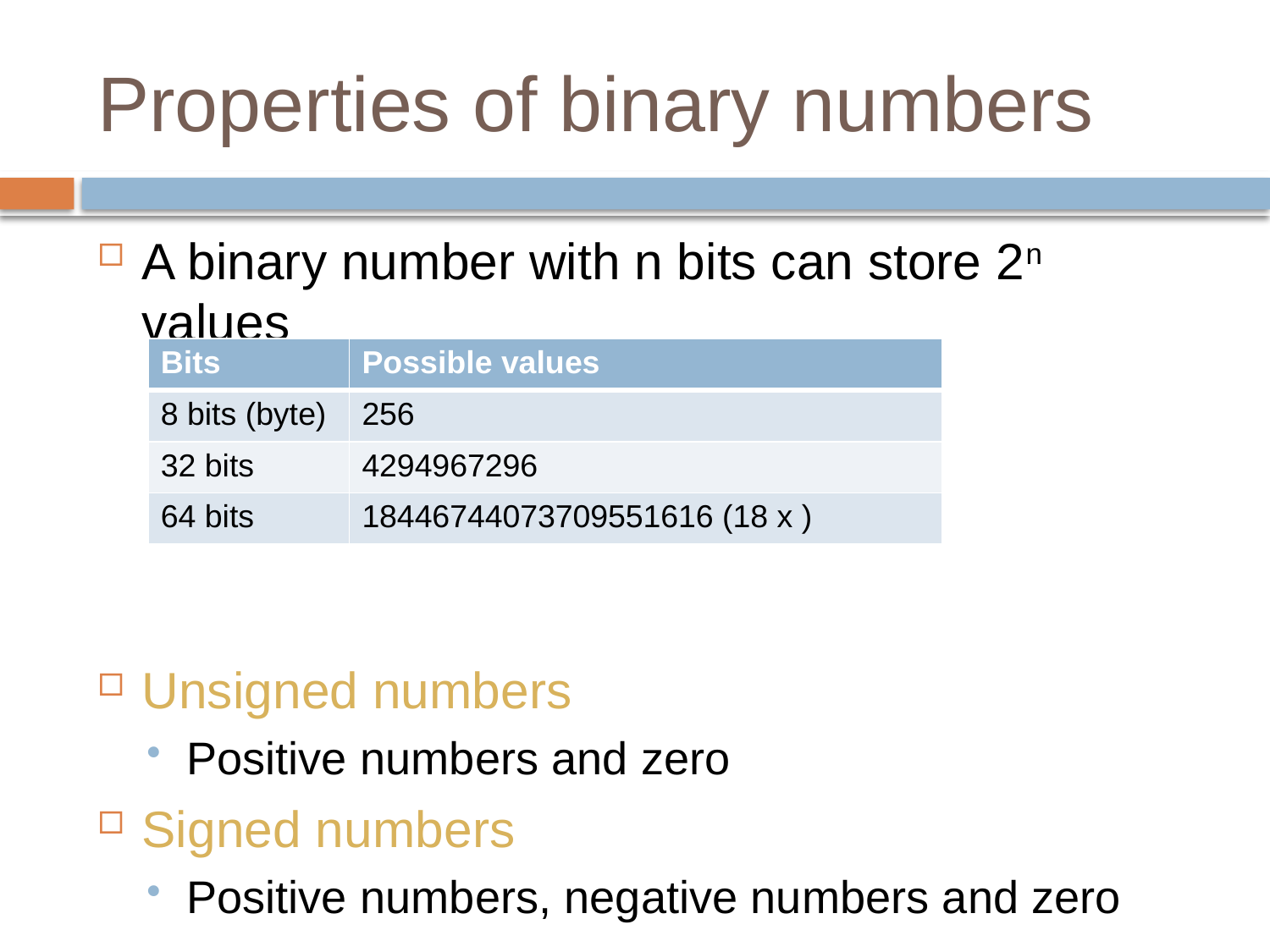

# Properties of binary numbers
A binary number with n bits can store 2n values

Unsigned numbers
Positive numbers and zero
Signed numbers
Positive numbers, negative numbers and zero
| Bits | Possible values |
| --- | --- |
| 8 bits (byte) | 256 |
| 32 bits | 4294967296 |
| 64 bits | 18446744073709551616 (18 x ) |